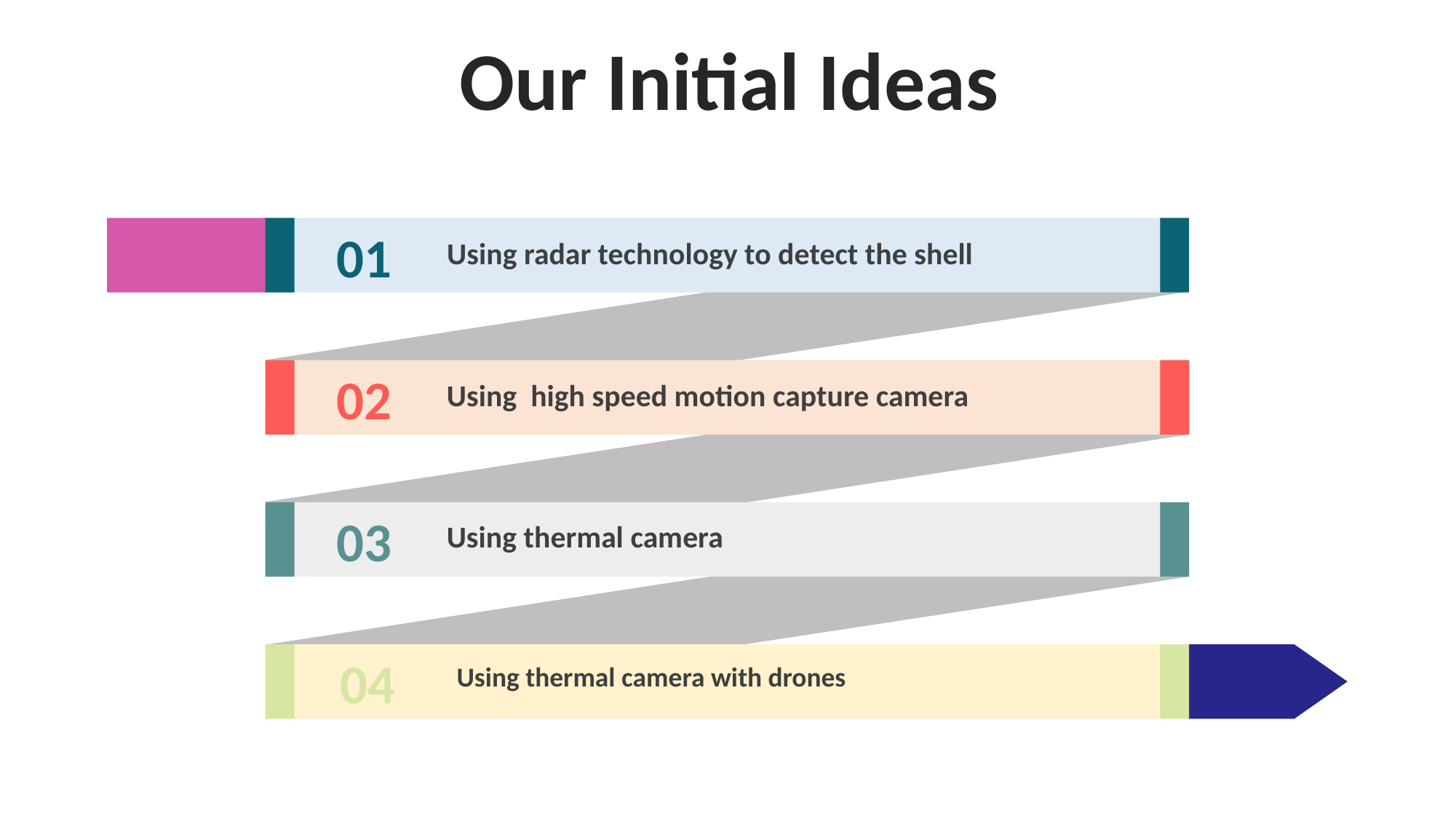

Our Initial Ideas

01
Using radar technology to detect the shell
02
Using  high speed motion capture camera
03
Using thermal camera
04
 Using thermal camera with drones